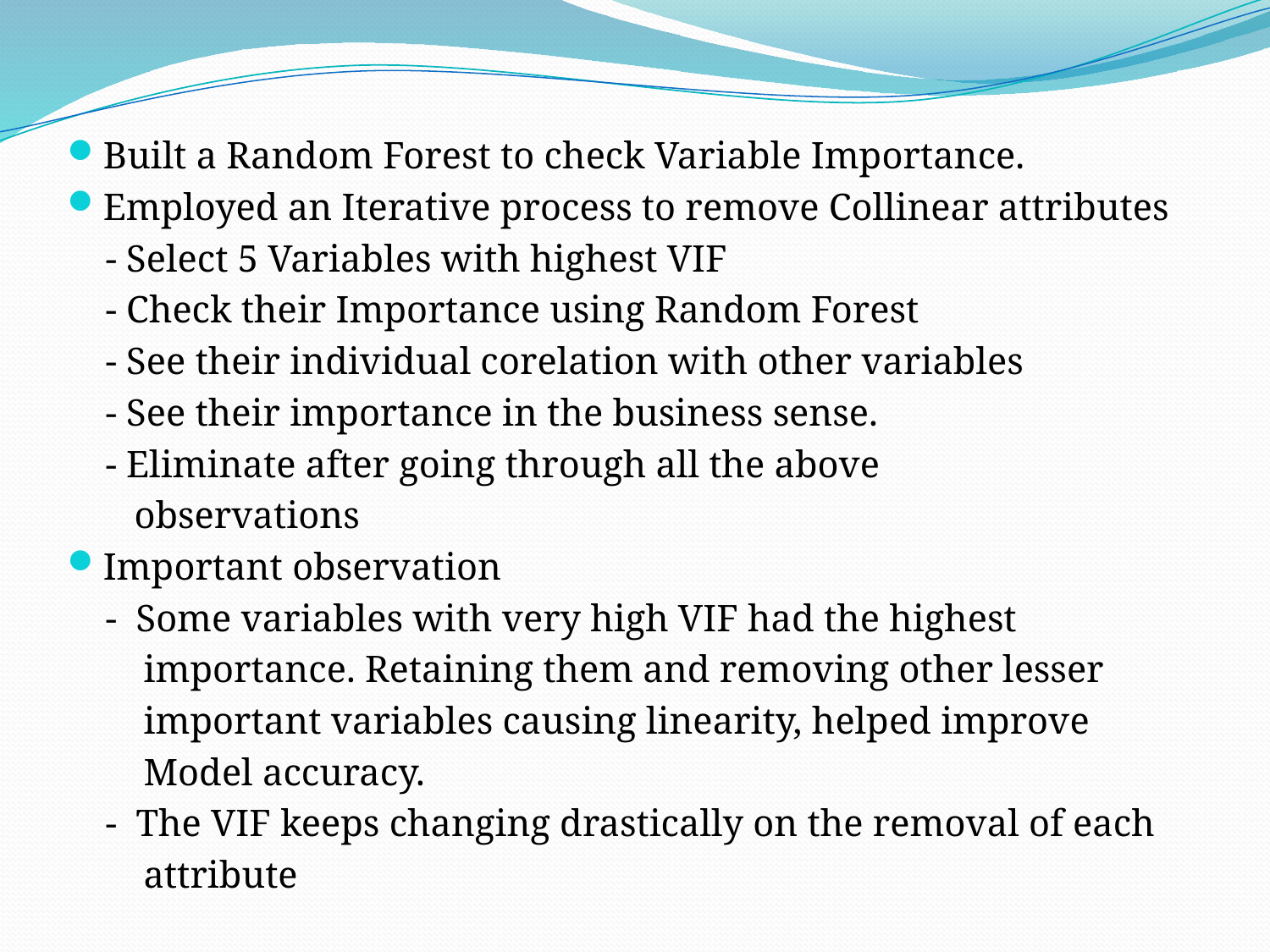

Built a Random Forest to check Variable Importance.
Employed an Iterative process to remove Collinear attributes
    - Select 5 Variables with highest VIF
    - Check their Importance using Random Forest
    - See their individual corelation with other variables
    - See their importance in the business sense.
    - Eliminate after going through all the above
       observations
Important observation
    -  Some variables with very high VIF had the highest
        importance. Retaining them and removing other lesser
        important variables causing linearity, helped improve
        Model accuracy.
    -  The VIF keeps changing drastically on the removal of each
        attribute